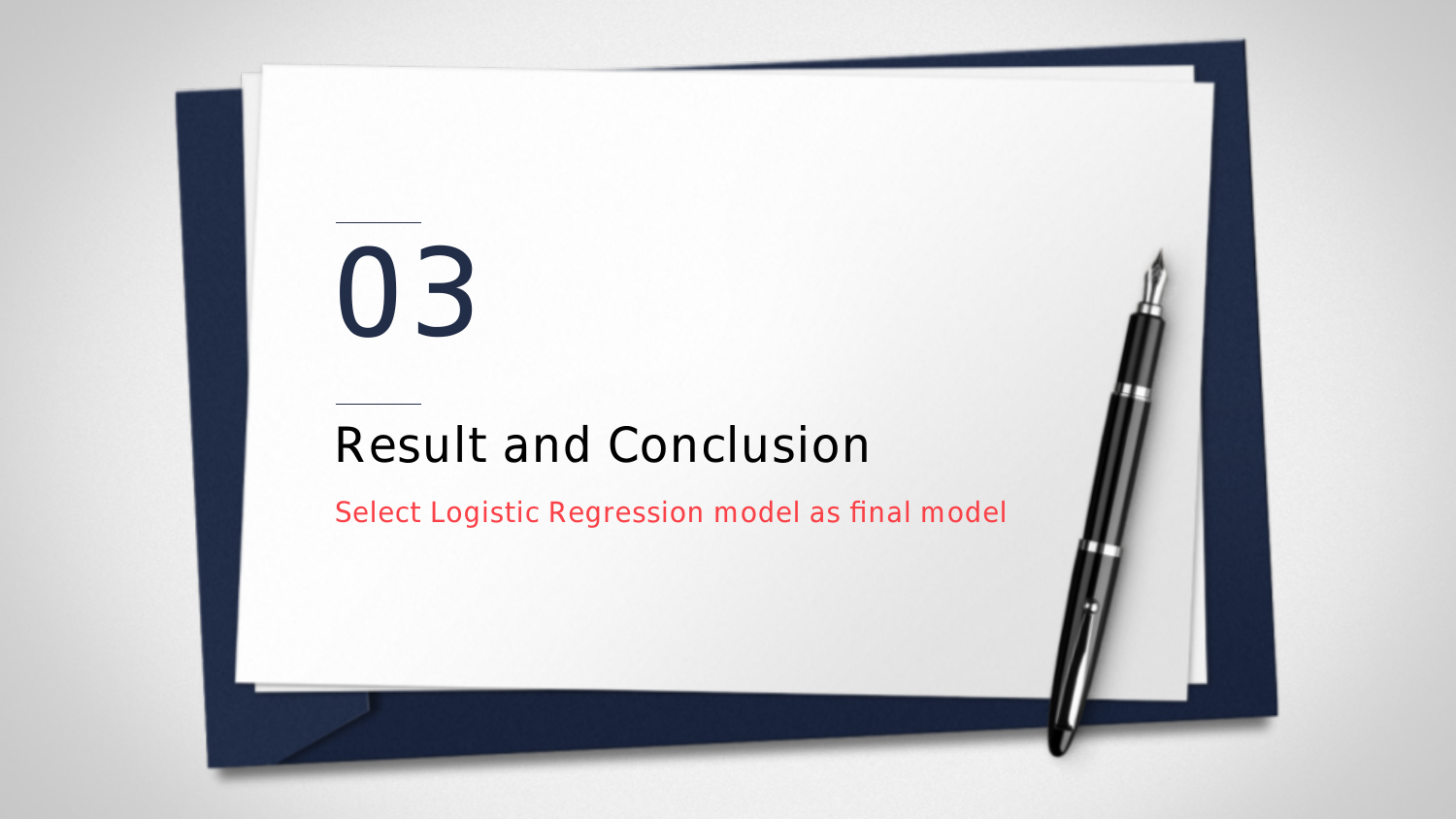

03
Result and Conclusion
Select Logistic Regression model as final model